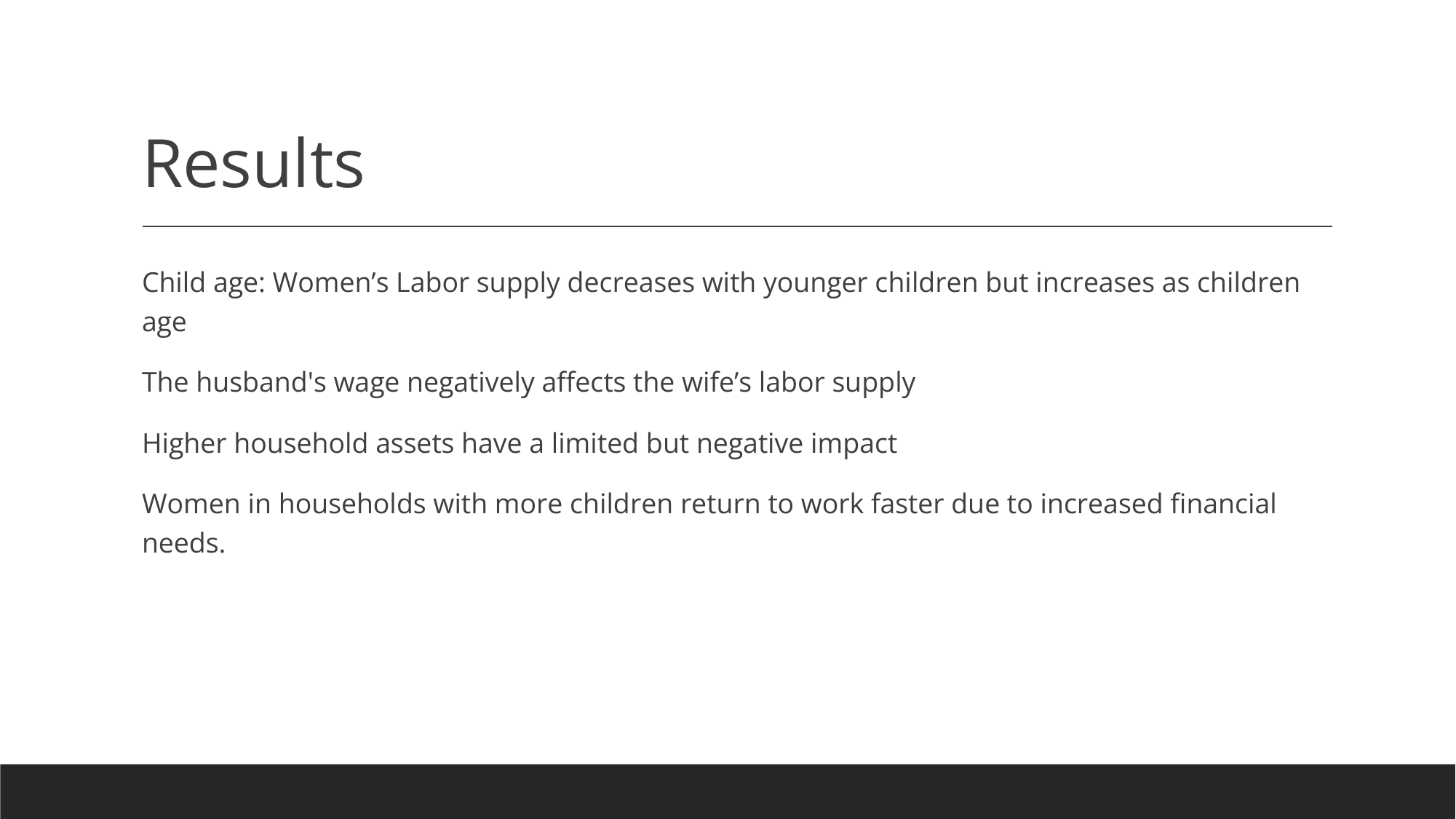

# Results
Child age: Women’s Labor supply decreases with younger children but increases as children age
The husband's wage negatively affects the wife’s labor supply
Higher household assets have a limited but negative impact
Women in households with more children return to work faster due to increased financial needs.